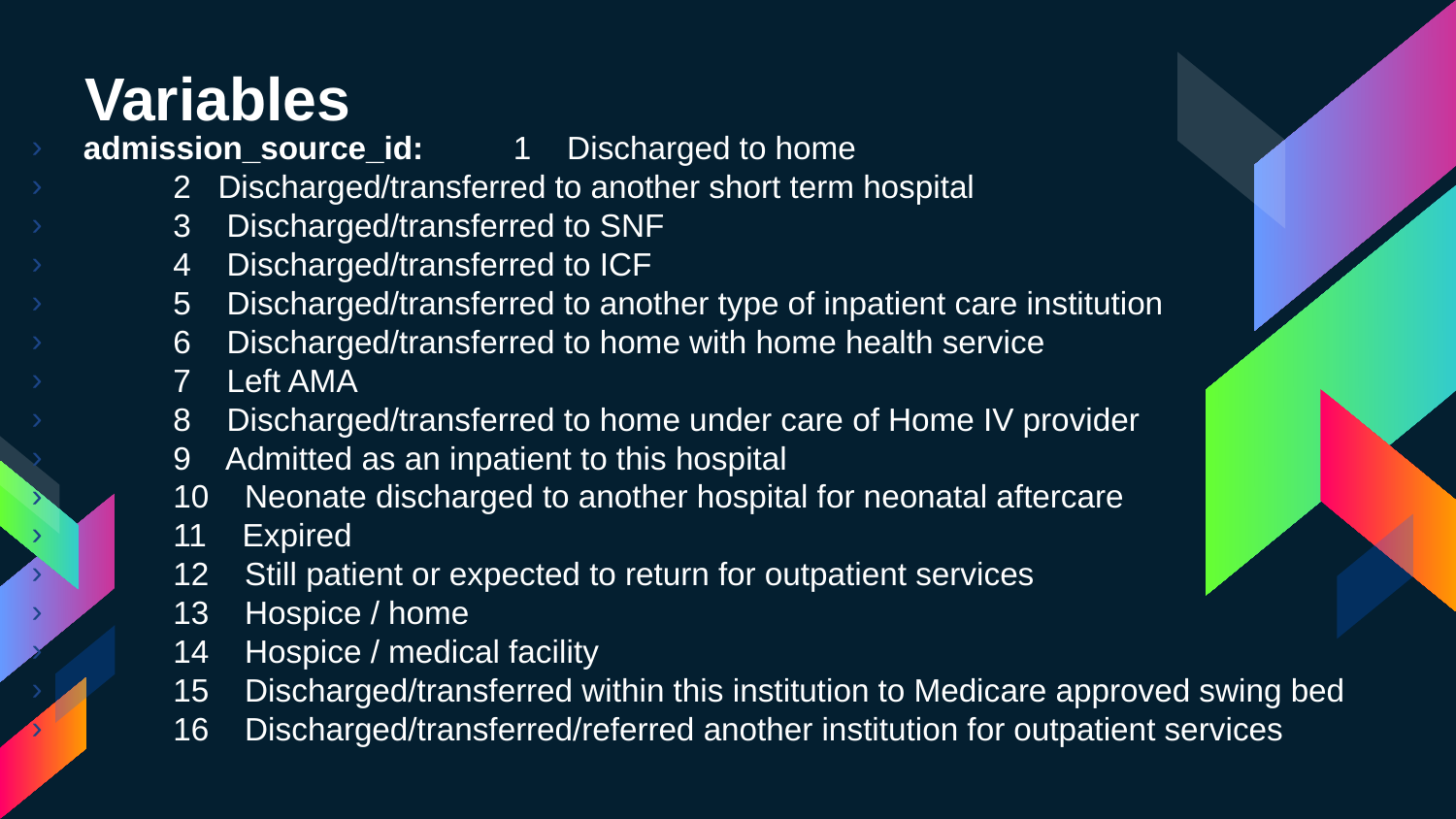

# Variables
admission_source_id:           1    Discharged to home
          2   Discharged/transferred to another short term hospital
          3    Discharged/transferred to SNF
          4    Discharged/transferred to ICF
          5    Discharged/transferred to another type of inpatient care institution
          6    Discharged/transferred to home with home health service
          7    Left AMA
          8    Discharged/transferred to home under care of Home IV provider
          9    Admitted as an inpatient to this hospital
          10    Neonate discharged to another hospital for neonatal aftercare
          11    Expired
          12    Still patient or expected to return for outpatient services
          13    Hospice / home
          14    Hospice / medical facility
          15    Discharged/transferred within this institution to Medicare approved swing bed
          16    Discharged/transferred/referred another institution for outpatient services